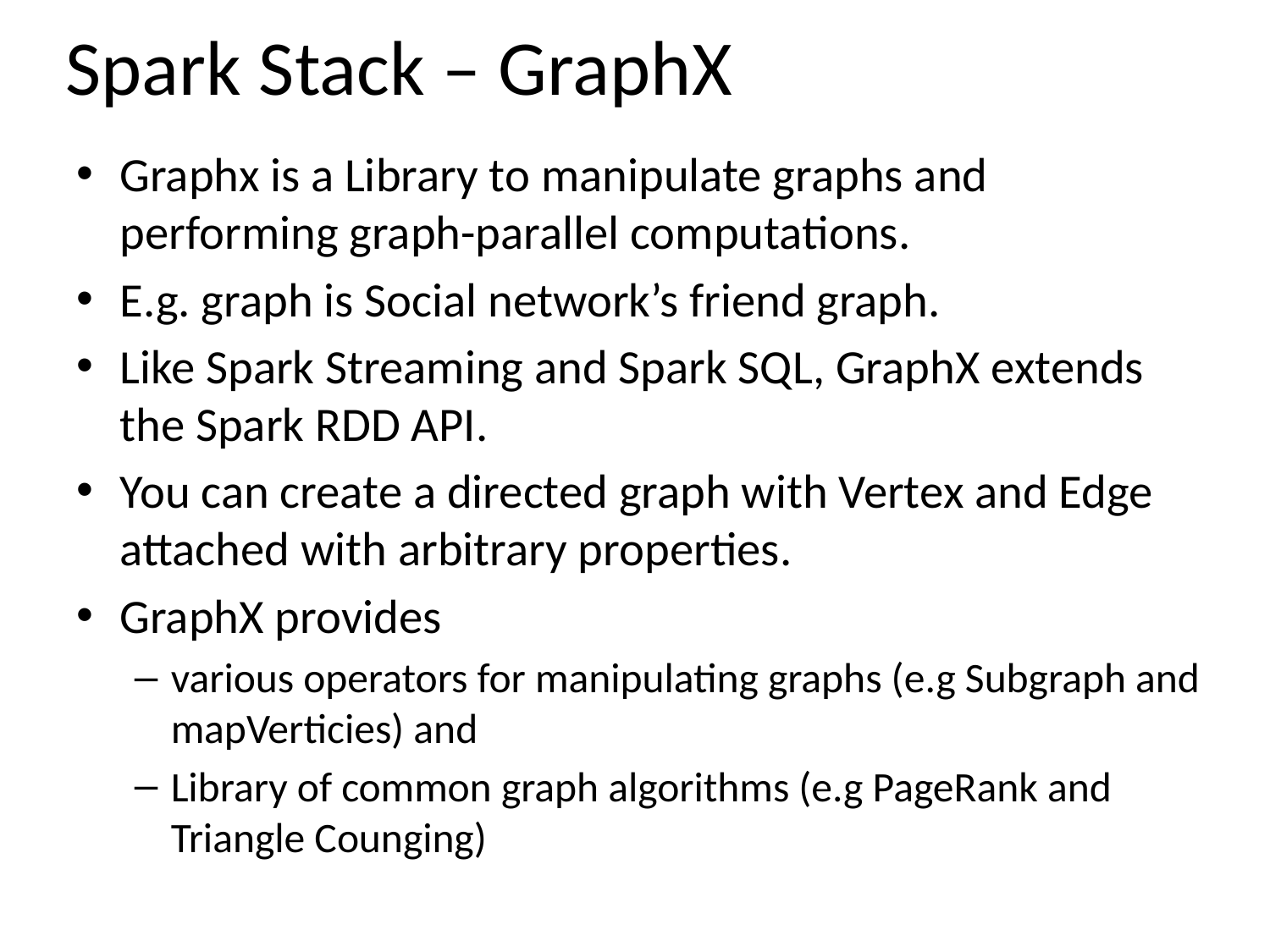

# Spark Stack – GraphX
Graphx is a Library to manipulate graphs and performing graph-parallel computations.
E.g. graph is Social network’s friend graph.
Like Spark Streaming and Spark SQL, GraphX extends the Spark RDD API.
You can create a directed graph with Vertex and Edge attached with arbitrary properties.
GraphX provides
various operators for manipulating graphs (e.g Subgraph and mapVerticies) and
Library of common graph algorithms (e.g PageRank and Triangle Counging)